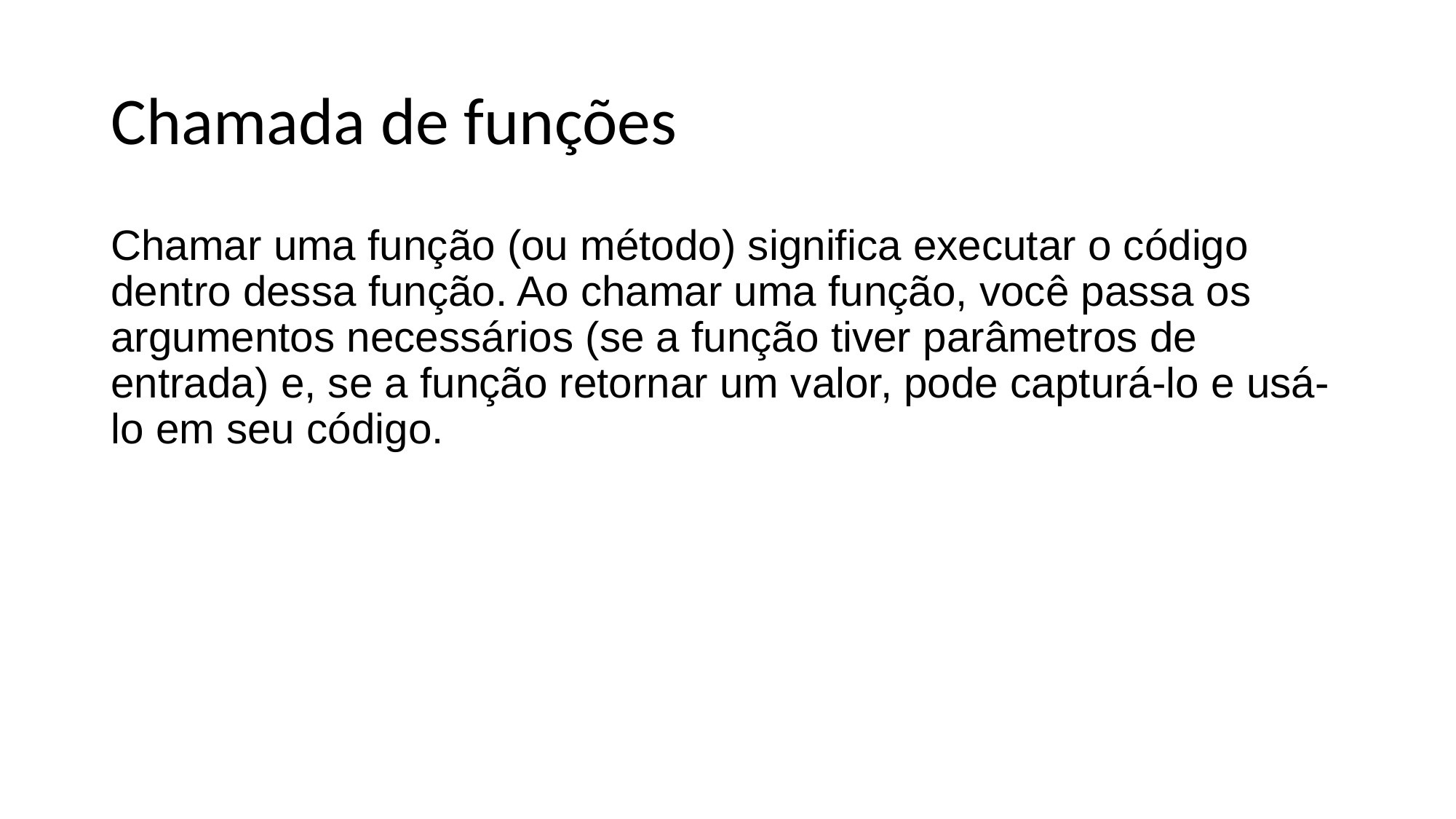

# Chamada de funções
Chamar uma função (ou método) significa executar o código dentro dessa função. Ao chamar uma função, você passa os argumentos necessários (se a função tiver parâmetros de entrada) e, se a função retornar um valor, pode capturá-lo e usá-lo em seu código.